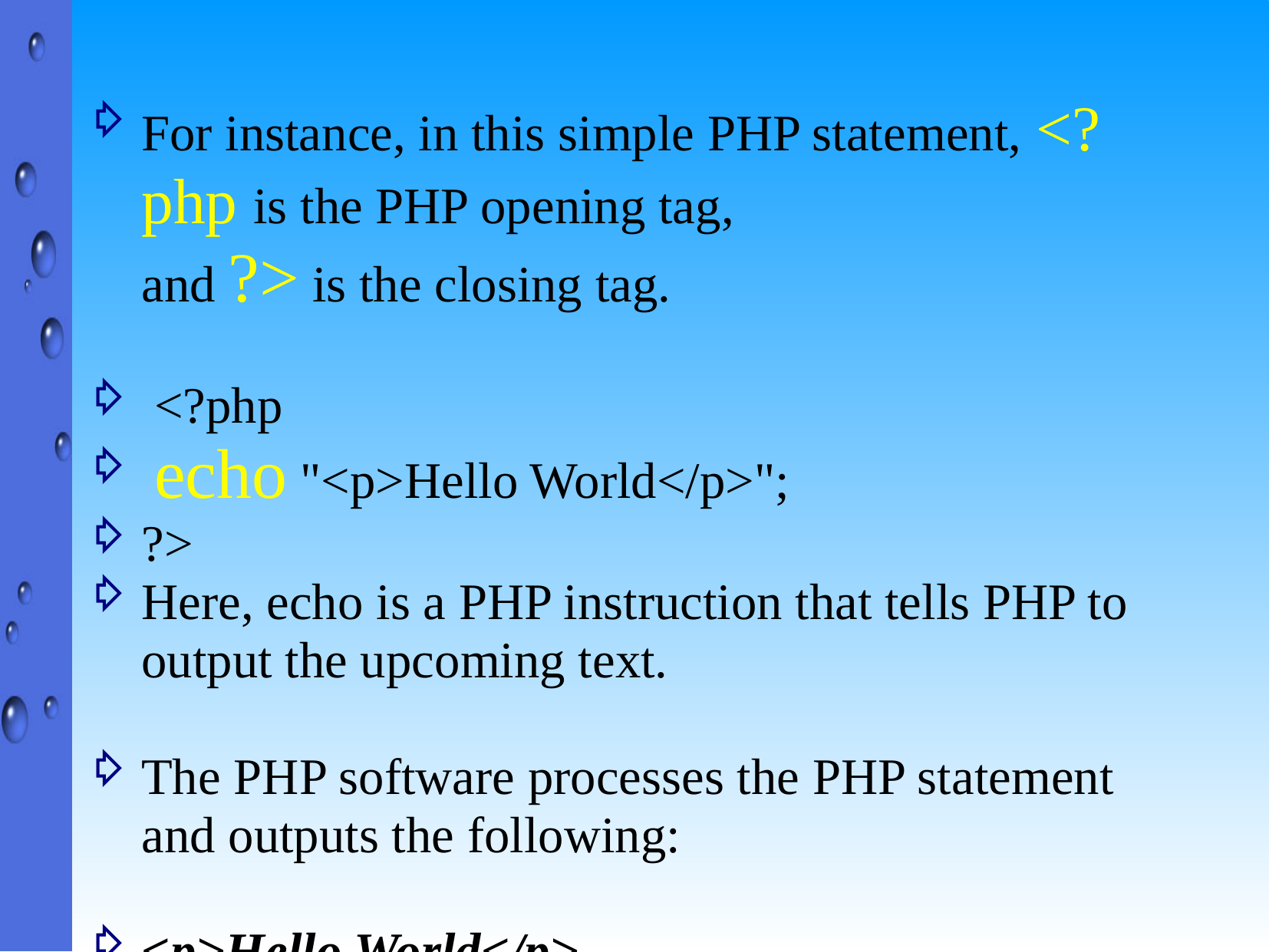

For instance, in this simple PHP statement, <?php is the PHP opening tag,
	and ?> is the closing tag.

 <?php
 echo "<p>Hello World</p>";
?>
Here, echo is a PHP instruction that tells PHP to output the upcoming text.

The PHP software processes the PHP statement and outputs the following:

<p>Hello World</p>